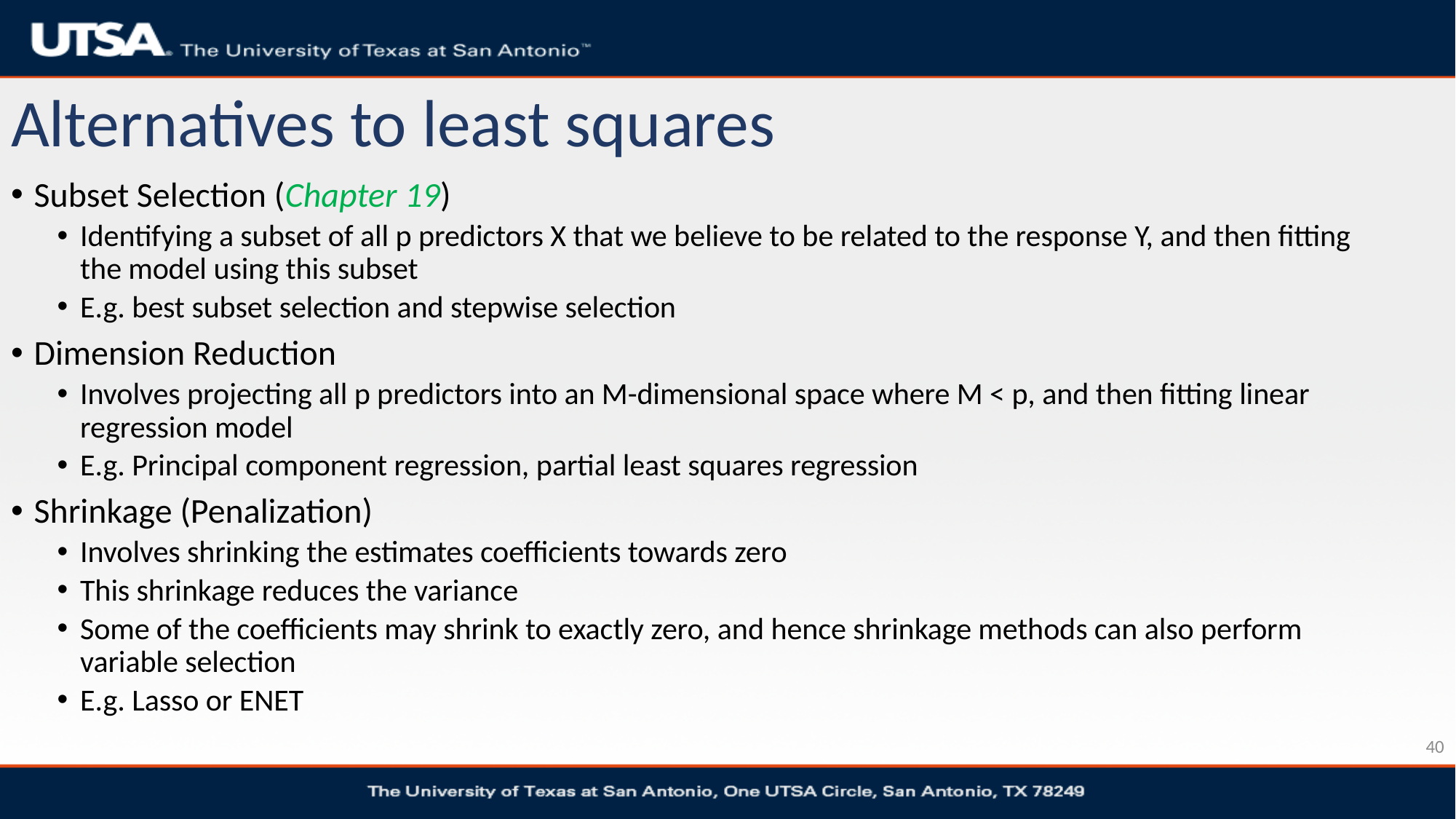

# Alternatives to least squares
Subset Selection (Chapter 19)
Identifying a subset of all p predictors X that we believe to be related to the response Y, and then fitting the model using this subset
E.g. best subset selection and stepwise selection
Dimension Reduction
Involves projecting all p predictors into an M-dimensional space where M < p, and then fitting linear regression model
E.g. Principal component regression, partial least squares regression
Shrinkage (Penalization)
Involves shrinking the estimates coefficients towards zero
This shrinkage reduces the variance
Some of the coefficients may shrink to exactly zero, and hence shrinkage methods can also perform variable selection
E.g. Lasso or ENET

40